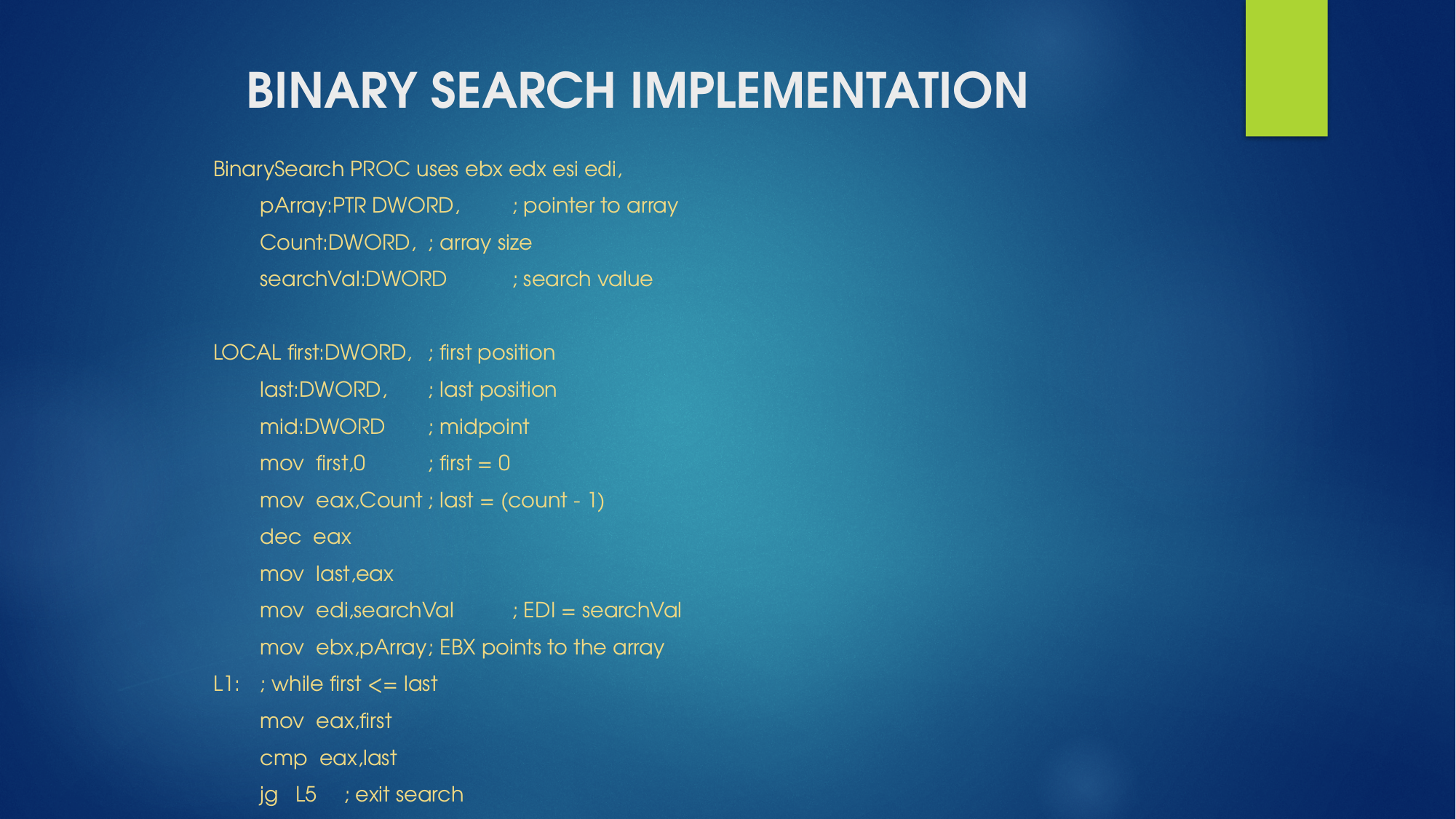

# Binary Search Implementation
BinarySearch PROC uses ebx edx esi edi,
	pArray:PTR DWORD,	; pointer to array
	Count:DWORD,		; array size
	searchVal:DWORD		; search value

LOCAL first:DWORD,		; first position
	last:DWORD,			; last position
	mid:DWORD			; midpoint
	mov  first,0			; first = 0
	mov  eax,Count		; last = (count - 1)
	dec  eax
	mov  last,eax
	mov  edi,searchVal		; EDI = searchVal
	mov  ebx,pArray		; EBX points to the array
L1: 						; while first <= last
	mov  eax,first
	cmp  eax,last
	jg   L5				; exit search